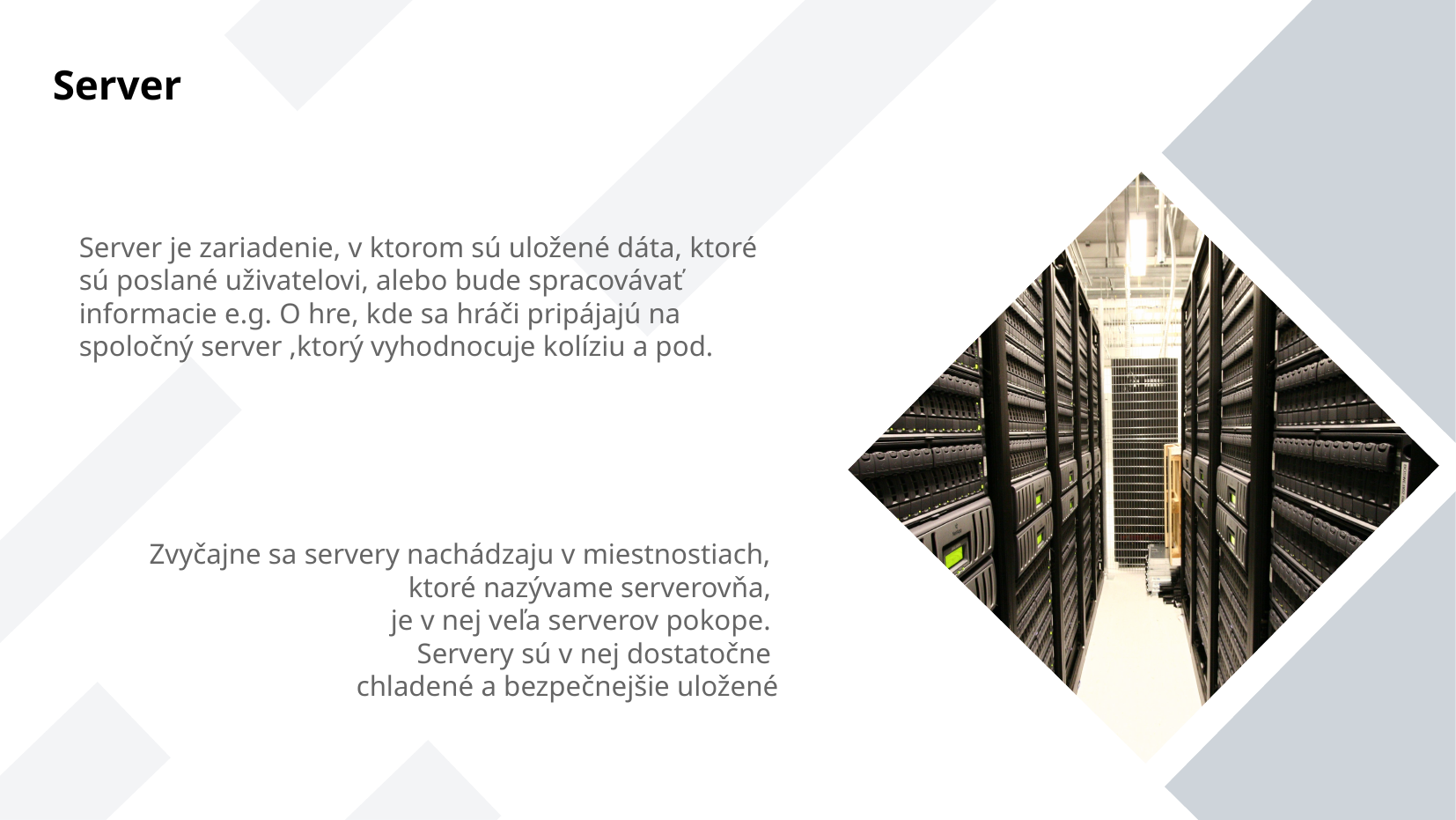

Server

Server je zariadenie, v ktorom sú uložené dáta, ktoré sú poslané uživatelovi, alebo bude spracovávať informacie e.g. O hre, kde sa hráči pripájajú na spoločný server ,ktorý vyhodnocuje kolíziu a pod.
Zvyčajne sa servery nachádzaju v miestnostiach,
ktoré nazývame serverovňa,
je v nej veľa serverov pokope.
Servery sú v nej dostatočne
chladené a bezpečnejšie uložené